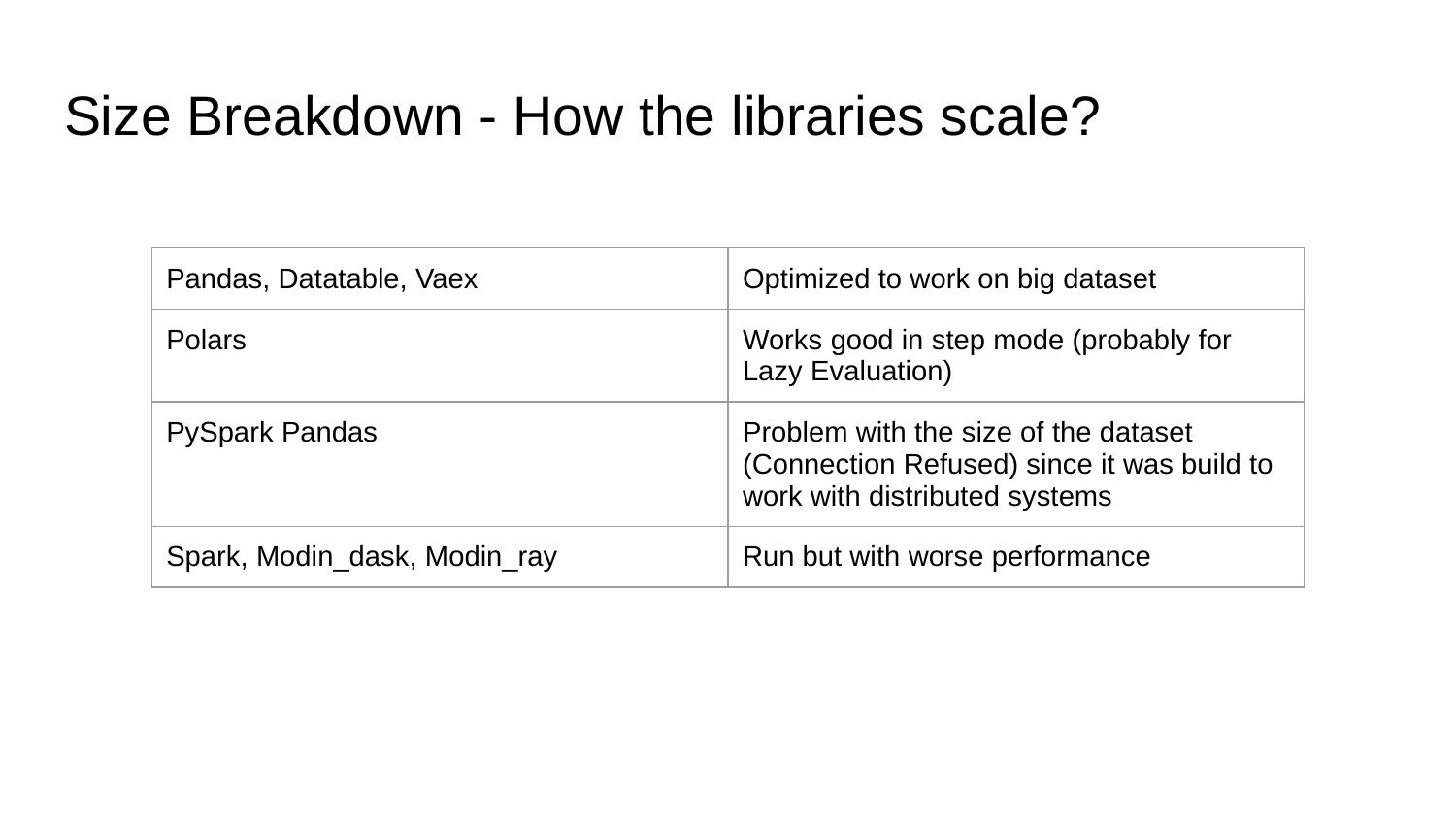

# Size Breakdown - How the libraries scale?
| Pandas, Datatable, Vaex | Optimized to work on big dataset |
| --- | --- |
| Polars | Works good in step mode (probably for Lazy Evaluation) |
| PySpark Pandas | Problem with the size of the dataset (Connection Refused) since it was build to work with distributed systems |
| Spark, Modin\_dask, Modin\_ray | Run but with worse performance |